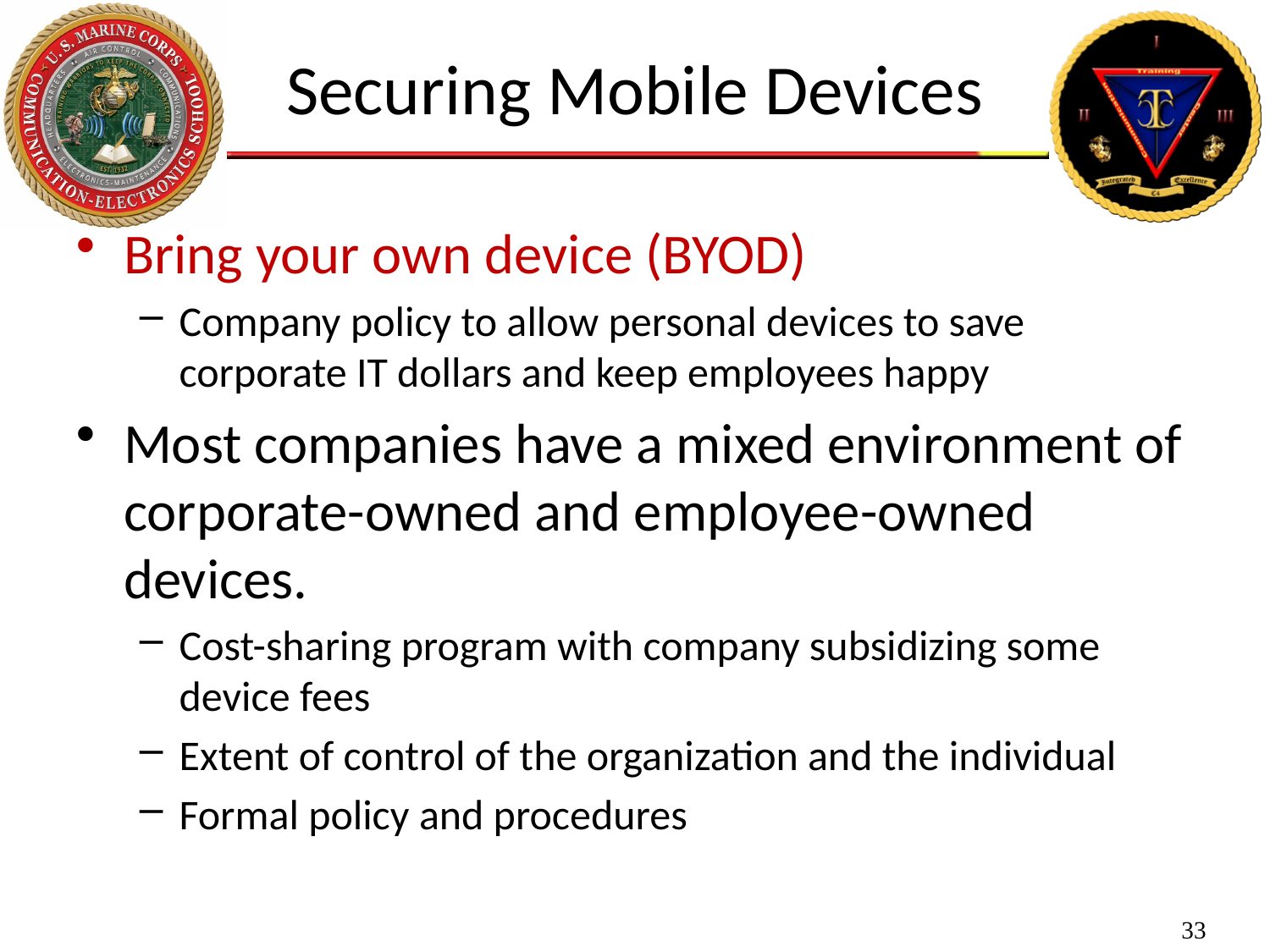

# Securing Mobile Devices
Bring your own device (BYOD)
Company policy to allow personal devices to save corporate IT dollars and keep employees happy
Most companies have a mixed environment of corporate-owned and employee-owned devices.
Cost-sharing program with company subsidizing some device fees
Extent of control of the organization and the individual
Formal policy and procedures